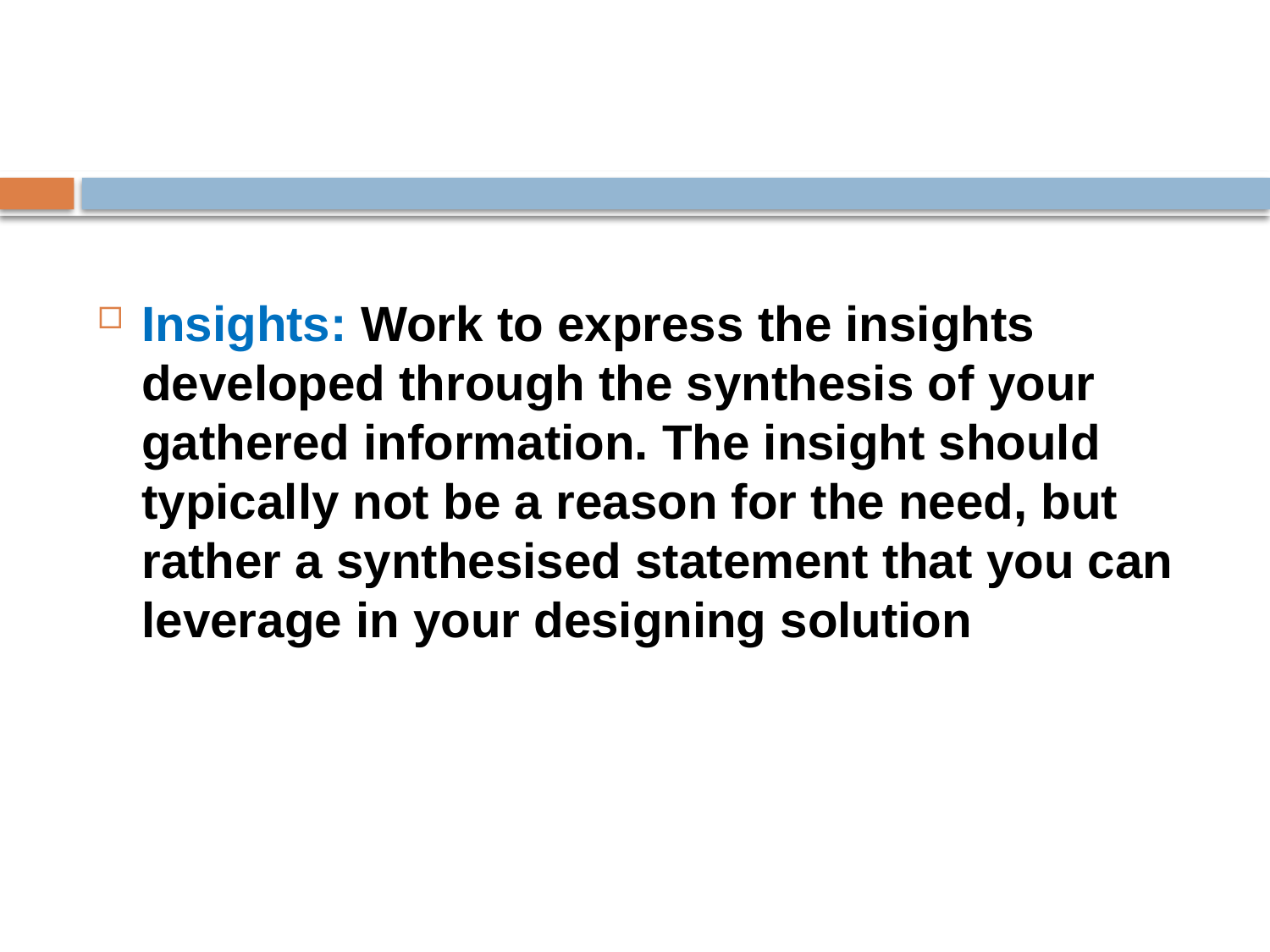

Insights: Work to express the insights developed through the synthesis of your gathered information. The insight should typically not be a reason for the need, but rather a synthesised statement that you can leverage in your designing solution